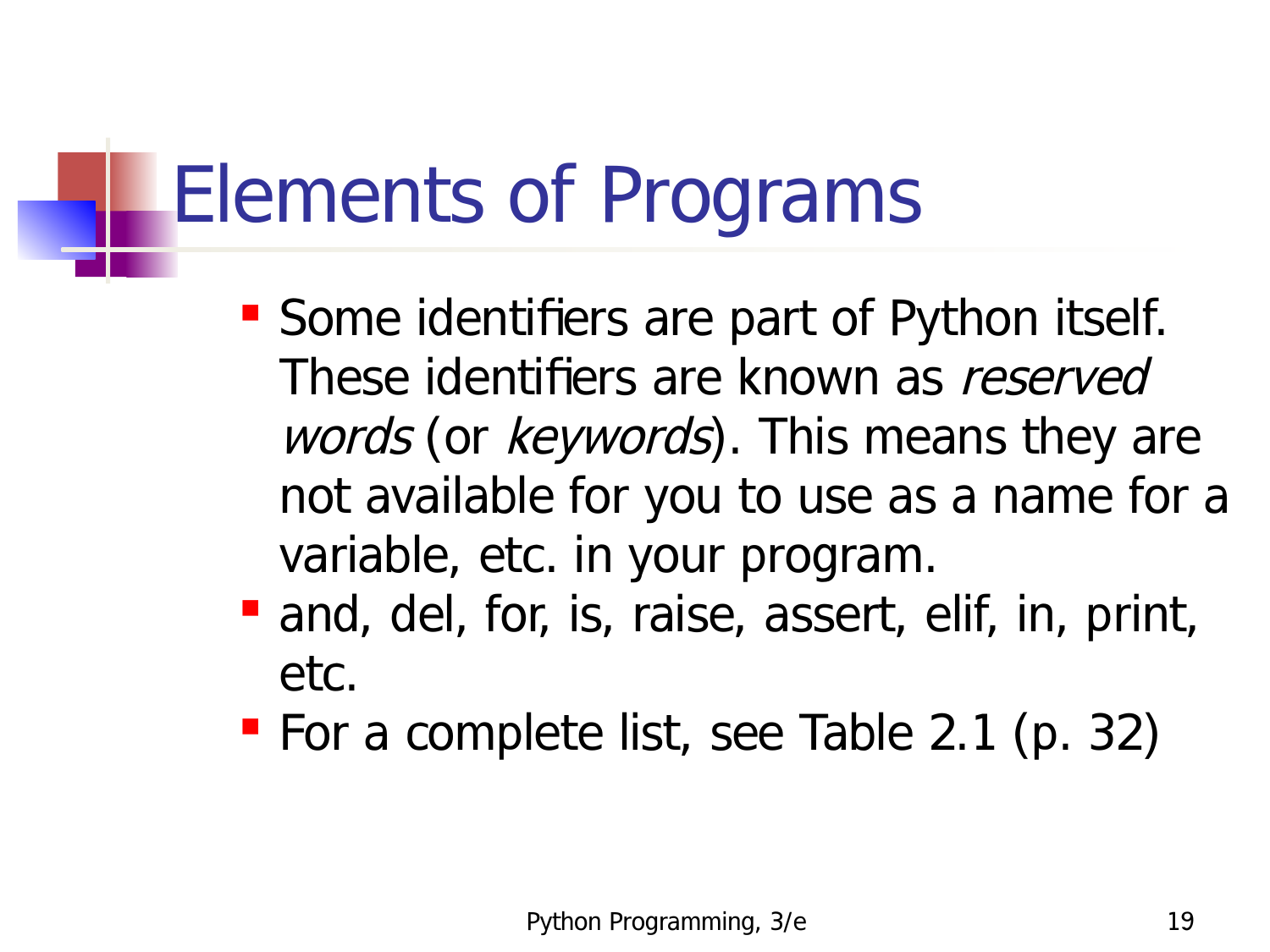

Elements of Programs
Some identifiers are part of Python itself. These identifiers are known as reserved words (or keywords). This means they are not available for you to use as a name for a variable, etc. in your program.
and, del, for, is, raise, assert, elif, in, print, etc.
For a complete list, see Table 2.1 (p. 32)
Python Programming, 3/e
19